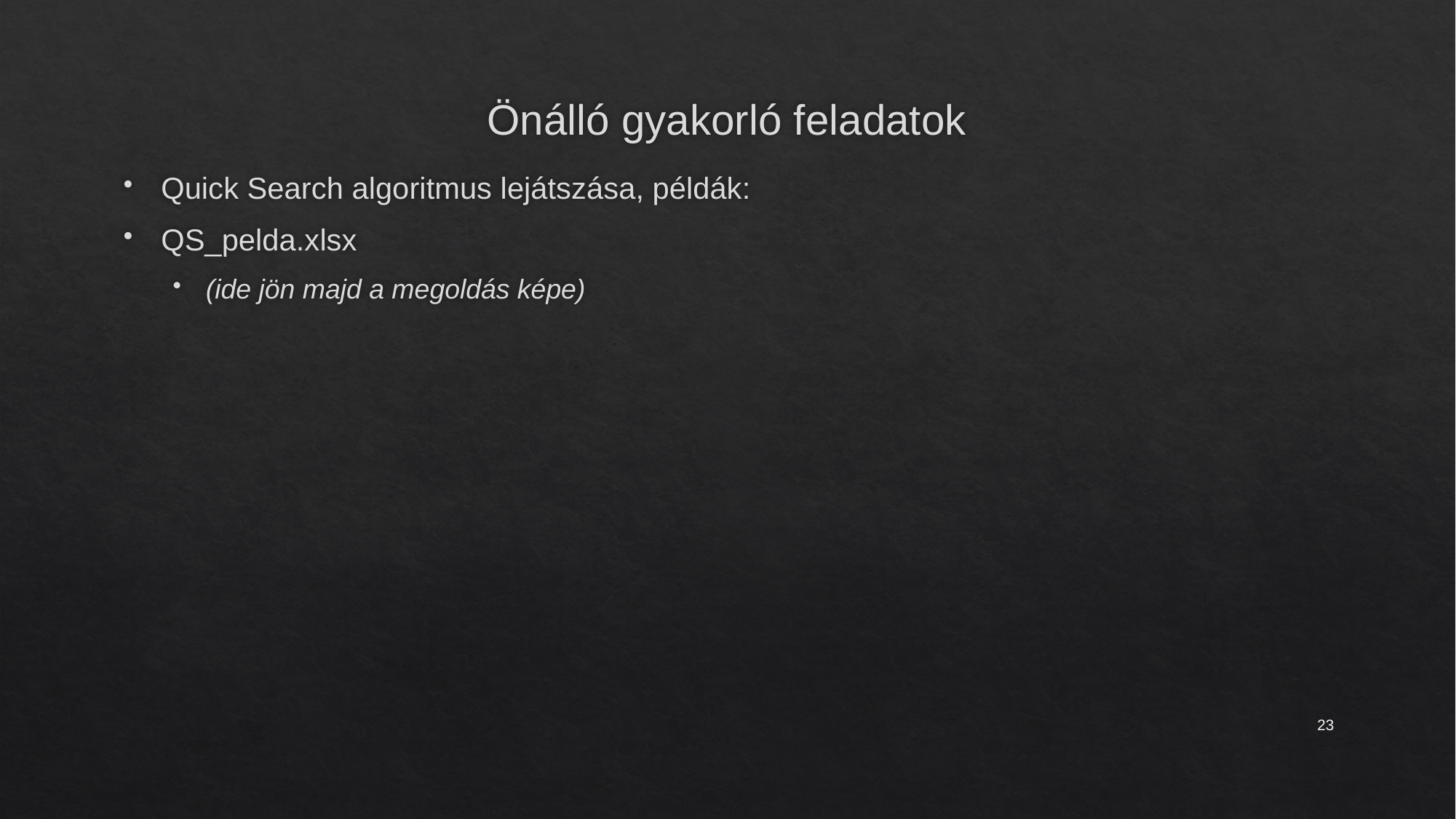

# Önálló gyakorló feladatok
Quick Search algoritmus lejátszása, példák:
QS_pelda.xlsx
(ide jön majd a megoldás képe)
23